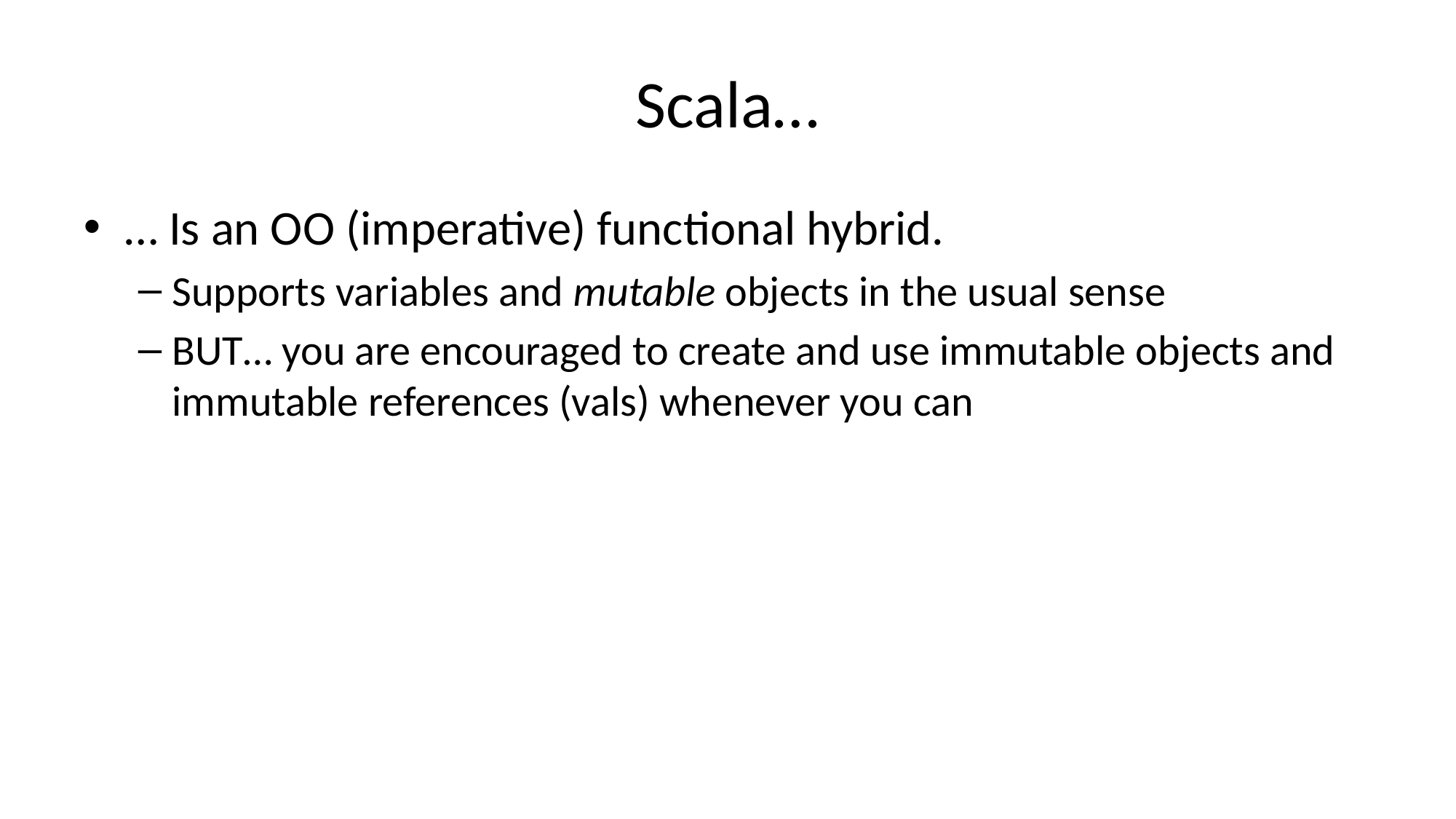

# Scala…
… Is an OO (imperative) functional hybrid.
Supports variables and mutable objects in the usual sense
BUT… you are encouraged to create and use immutable objects and immutable references (vals) whenever you can